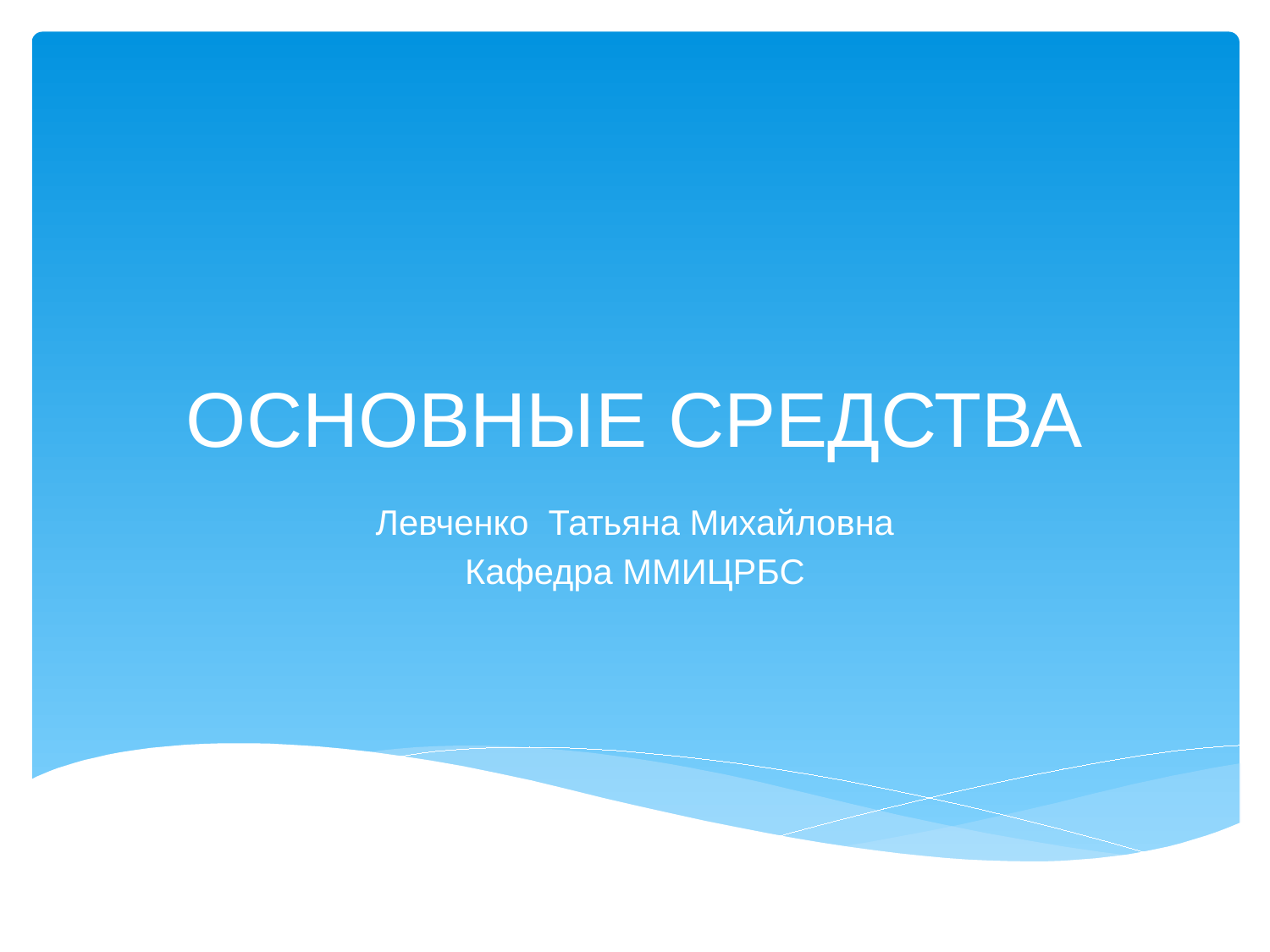

# ОСНОВНЫЕ СРЕДСТВА
Левченко  Татьяна Михайловна
Кафедра ММИЦРБС